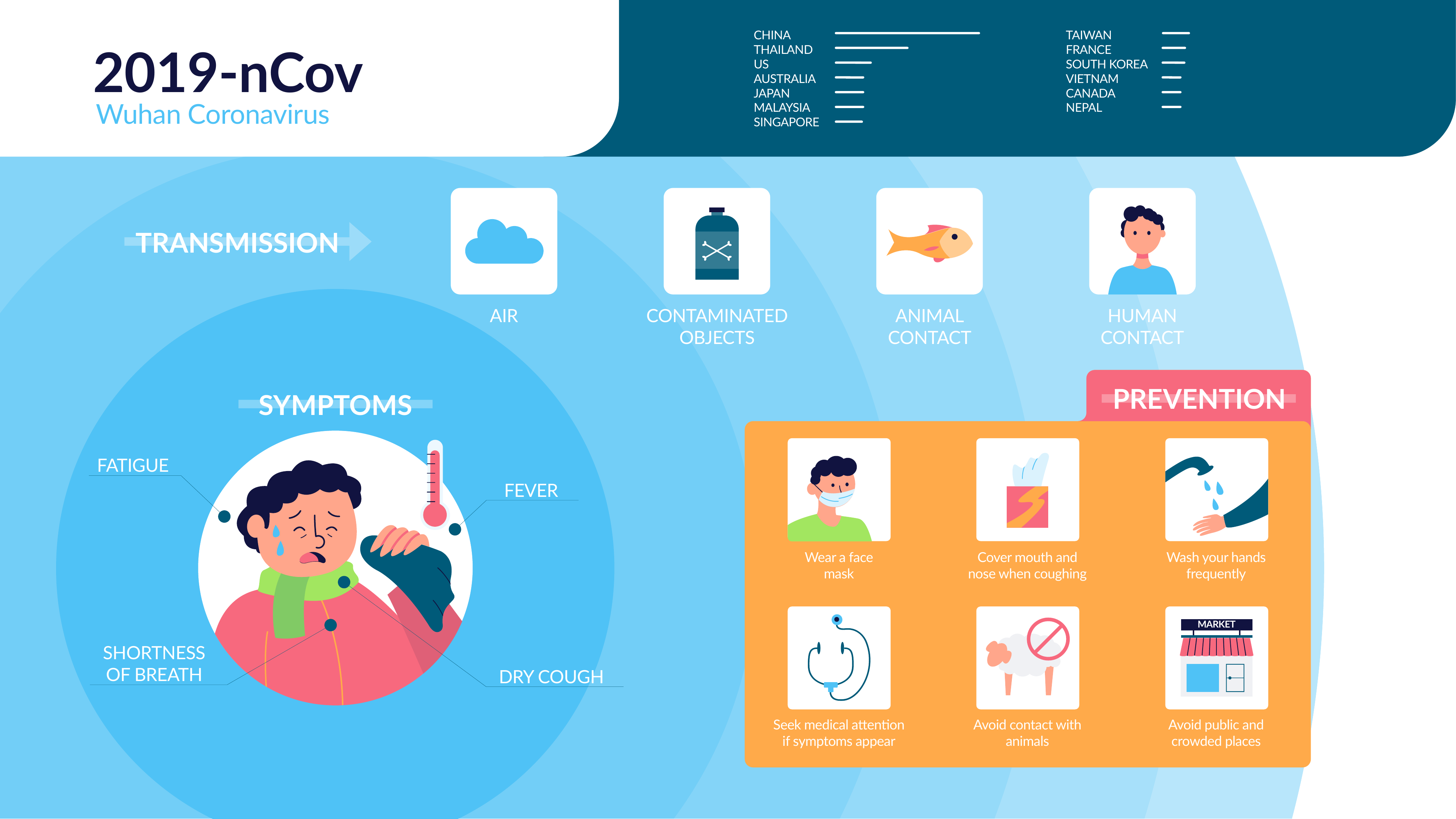

CHINA
THAILAND
US
AUSTRALIA
JAPAN
MALAYSIA
SINGAPORE
TAIWAN
FRANCE
SOUTH KOREA
VIETNAM
CANADA
NEPAL

2019-nCov

Wuhan Coronavirus

TRANSMISSION

AIR
CONTAMINATED
OBJECTS
ANIMAL
CONTACT
HUMAN
CONTACT

PREVENTION
SYMPTOMS

FATIGUE

FEVER

Wear a face
mask
Cover mouth and
nose when coughing
Wash your hands
frequently

MARKET

SHORTNESS
OF BREATH

DRY COUGH

Seek medical attention
if symptoms appear
Avoid contact with
animals
Avoid public and
crowded places